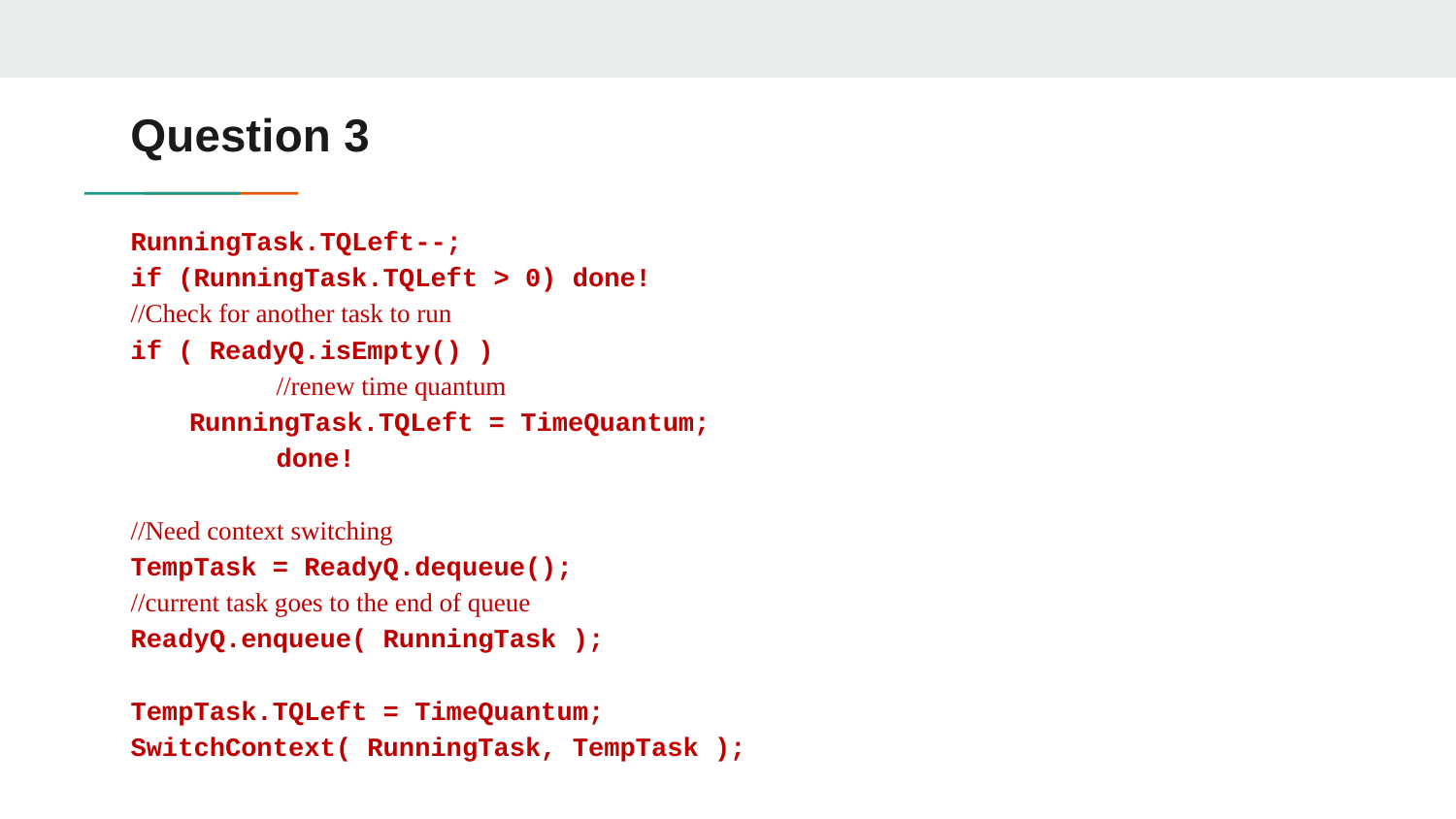

# Question 3
RunningTask.TQLeft--;
if (RunningTask.TQLeft > 0) done!
//Check for another task to run
if ( ReadyQ.isEmpty() )
    	//renew time quantum
RunningTask.TQLeft = TimeQuantum;
	done!

//Need context switching
TempTask = ReadyQ.dequeue();
//current task goes to the end of queue
ReadyQ.enqueue( RunningTask );

TempTask.TQLeft = TimeQuantum;
SwitchContext( RunningTask, TempTask );